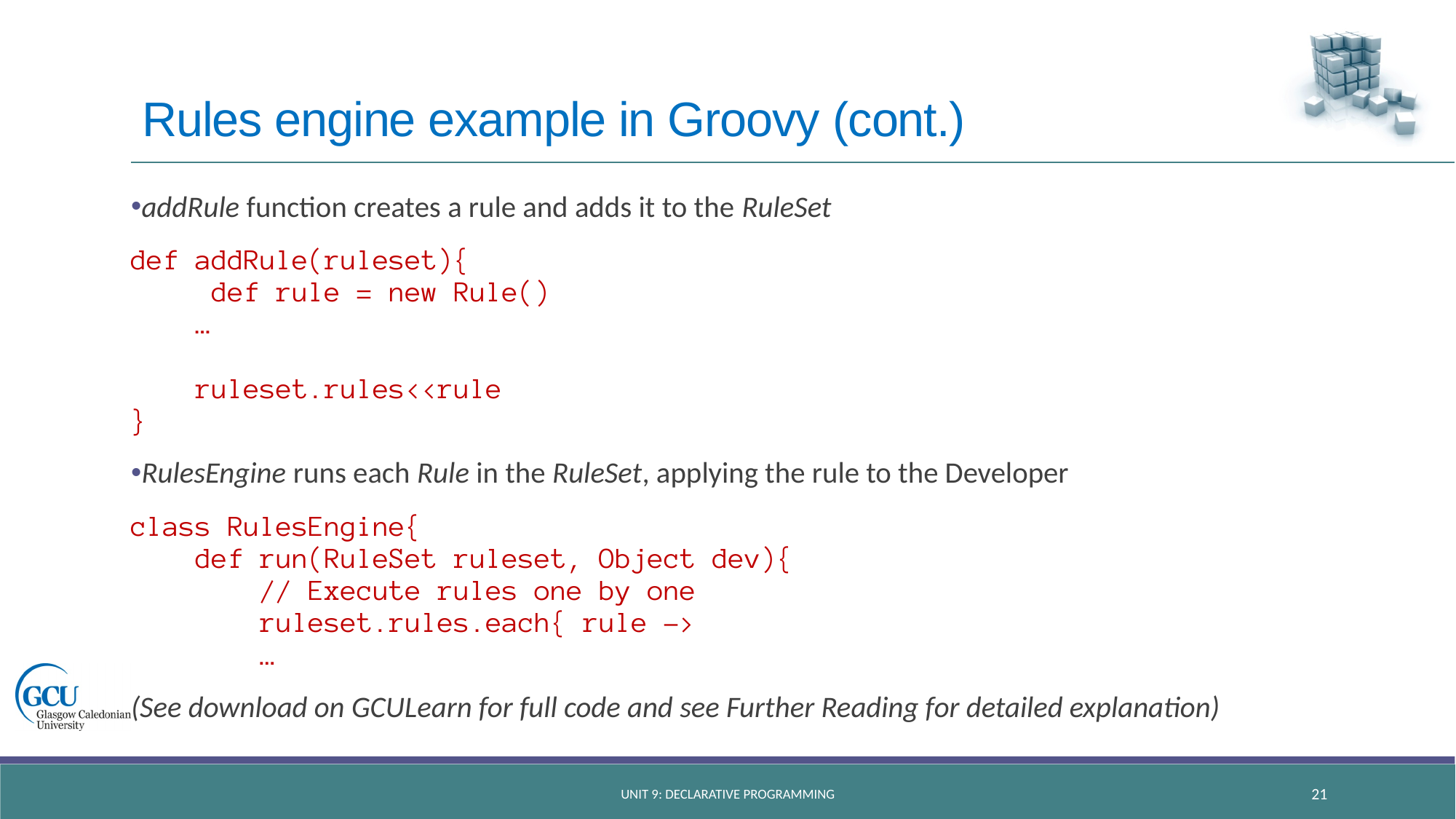

# Rules engine example in Groovy (cont.)
addRule function creates a rule and adds it to the RuleSet
def addRule(ruleset){
     def rule = new Rule()
    …
    ruleset.rules<<rule
}
RulesEngine runs each Rule in the RuleSet, applying the rule to the Developer
class RulesEngine{
    def run(RuleSet ruleset, Object dev){
        // Execute rules one by one
        ruleset.rules.each{ rule ->
        …
(See download on GCULearn for full code and see Further Reading for detailed explanation)
unit 9: declarative programming
21